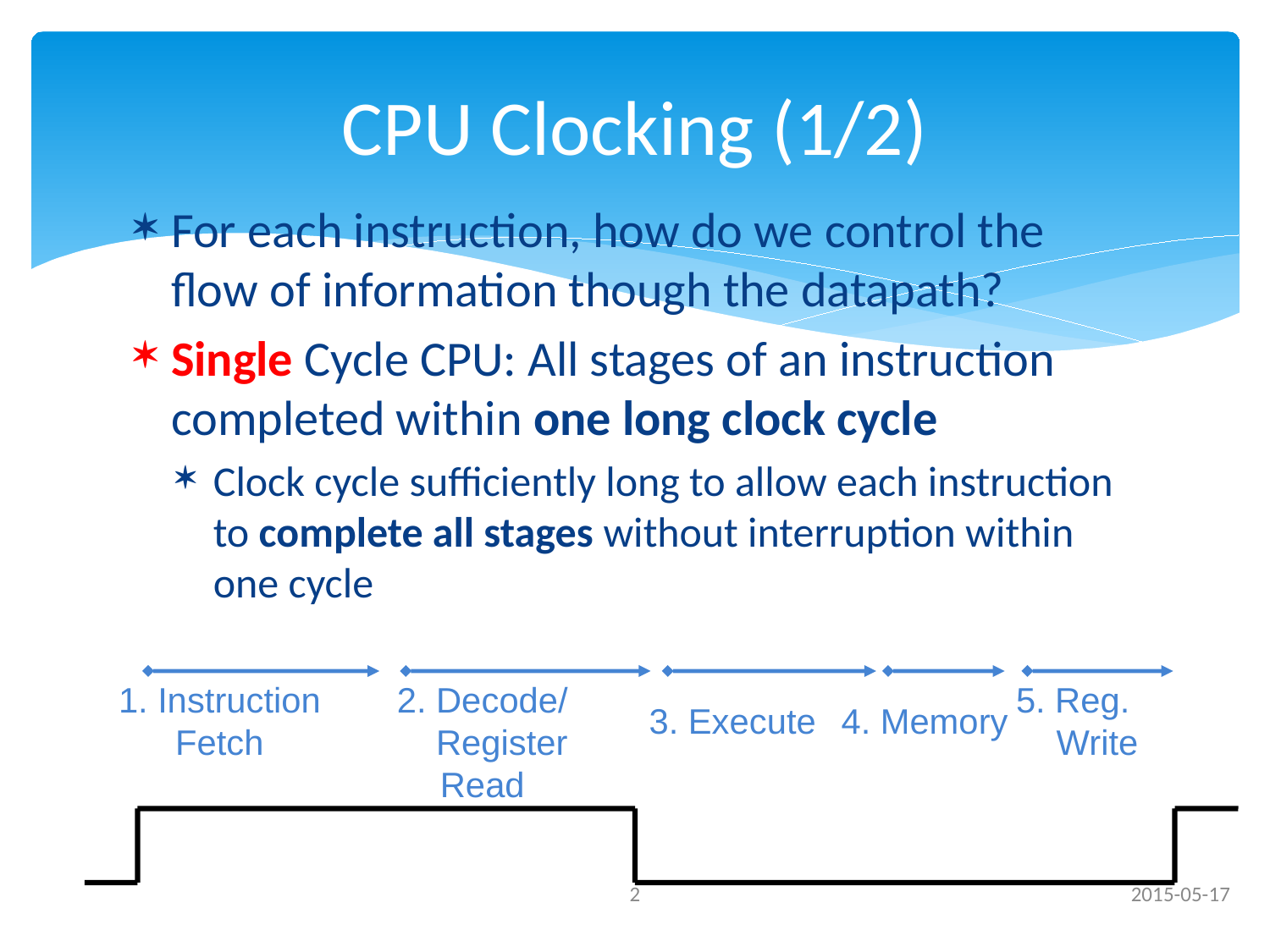

# CPU Clocking (1/2)
For each instruction, how do we control the flow of information though the datapath?
Single Cycle CPU: All stages of an instruction completed within one long clock cycle
Clock cycle sufficiently long to allow each instruction to complete all stages without interruption within one cycle

2. Decode/
    Register
Read

1. Instruction
Fetch

3. Execute

4. Memory
5. Reg.
     Write

2
2015-05-17